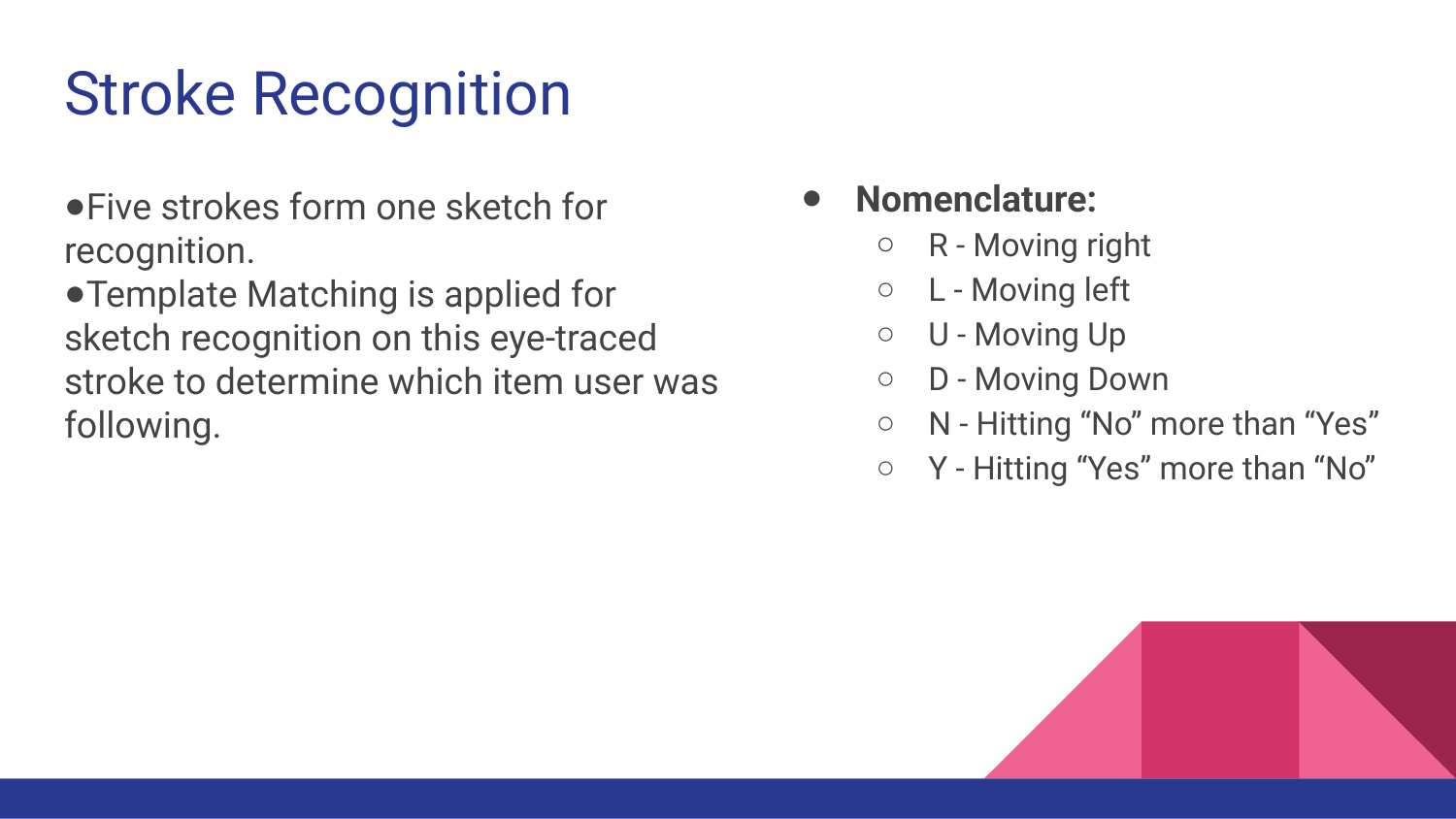

# Stroke Recognition
Nomenclature:
R - Moving right
L - Moving left
U - Moving Up
D - Moving Down
N - Hitting “No” more than “Yes”
Y - Hitting “Yes” more than “No”
Five strokes form one sketch for recognition.
Template Matching is applied for sketch recognition on this eye-traced stroke to determine which item user was following.